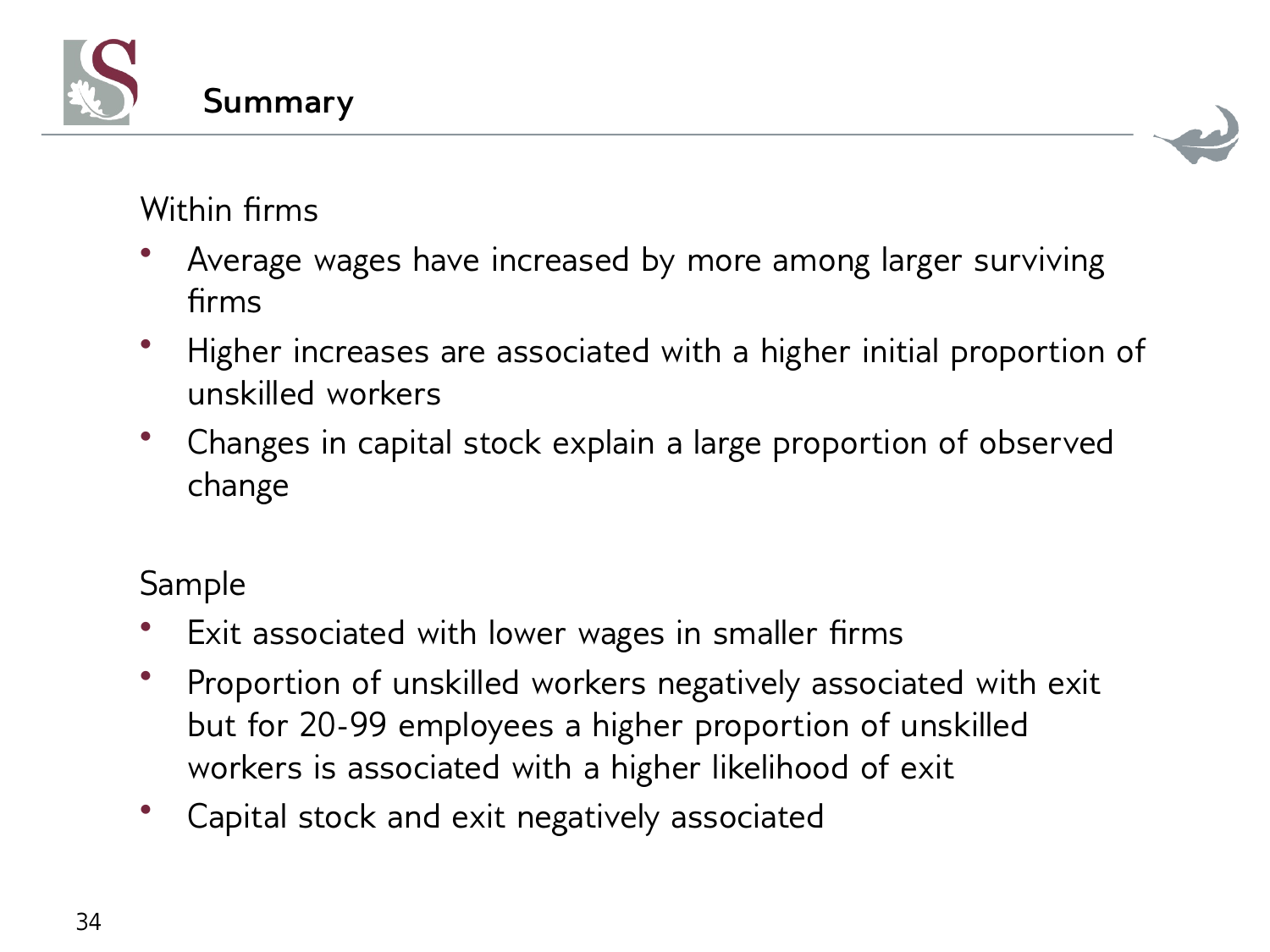

# Summary
Within firms
Average wages have increased by more among larger surviving firms
Higher increases are associated with a higher initial proportion of unskilled workers
Changes in capital stock explain a large proportion of observed change

Sample
Exit associated with lower wages in smaller firms
Proportion of unskilled workers negatively associated with exit but for 20-99 employees a higher proportion of unskilled workers is associated with a higher likelihood of exit
Capital stock and exit negatively associated

34